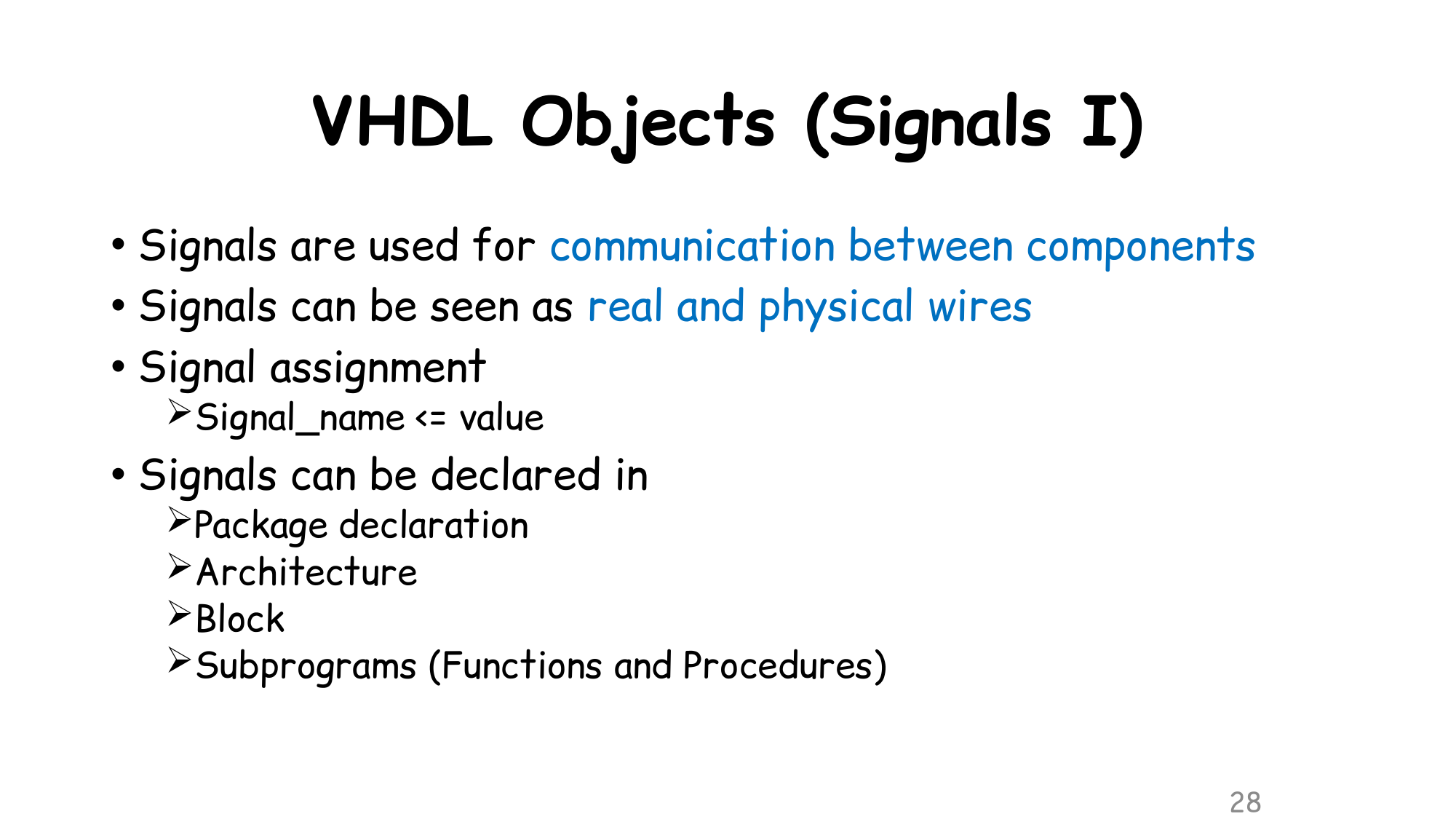

# VHDL Objects (Signals I)
Signals are used for communication between components
Signals can be seen as real and physical wires
Signal assignment
Signal_name <= value
Signals can be declared in
Package declaration
Architecture
Block
Subprograms (Functions and Procedures)

28